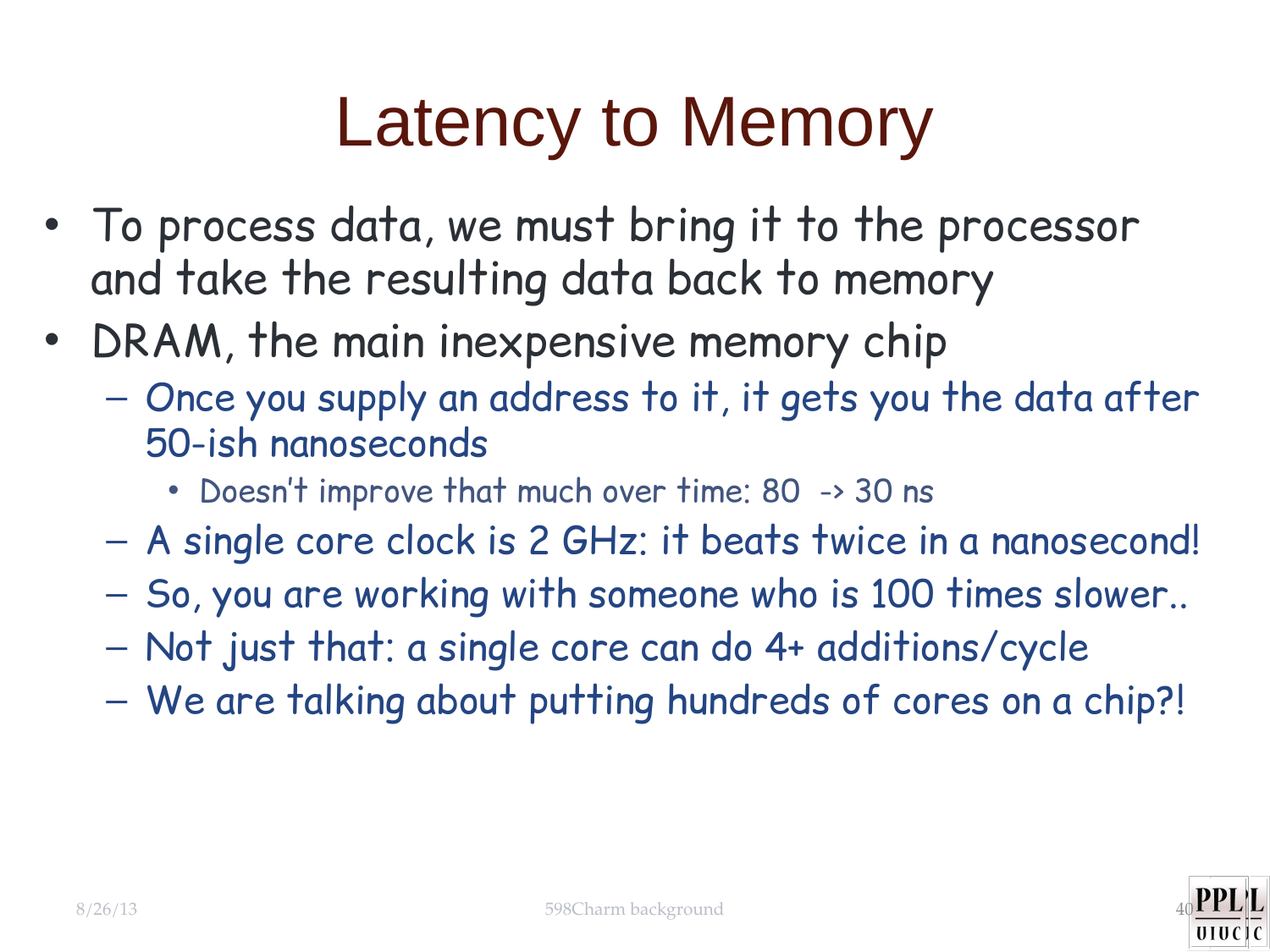

# Latency to Memory
To process data, we must bring it to the processor and take the resulting data back to memory
DRAM, the main inexpensive memory chip
Once you supply an address to it, it gets you the data after 50-ish nanoseconds
Doesn’t improve that much over time: 80  -> 30 ns
A single core clock is 2 GHz: it beats twice in a nanosecond!
So, you are working with someone who is 100 times slower..
Not just that: a single core can do 4+ additions/cycle
We are talking about putting hundreds of cores on a chip?!

8/26/13
598Charm background
40